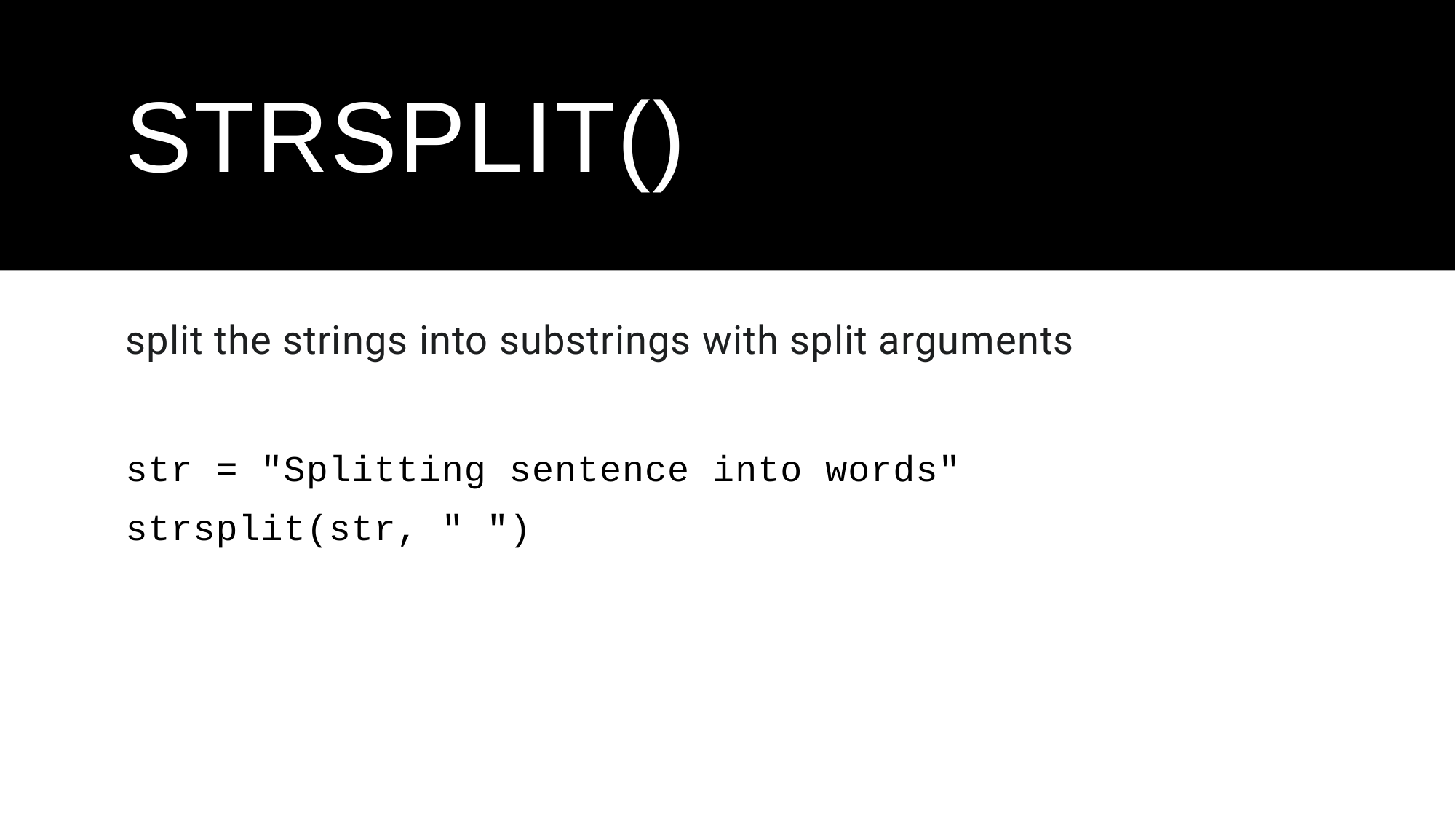

# Strsplit()
split the strings into substrings with split arguments

str = "Splitting sentence into words"
strsplit(str, " ")